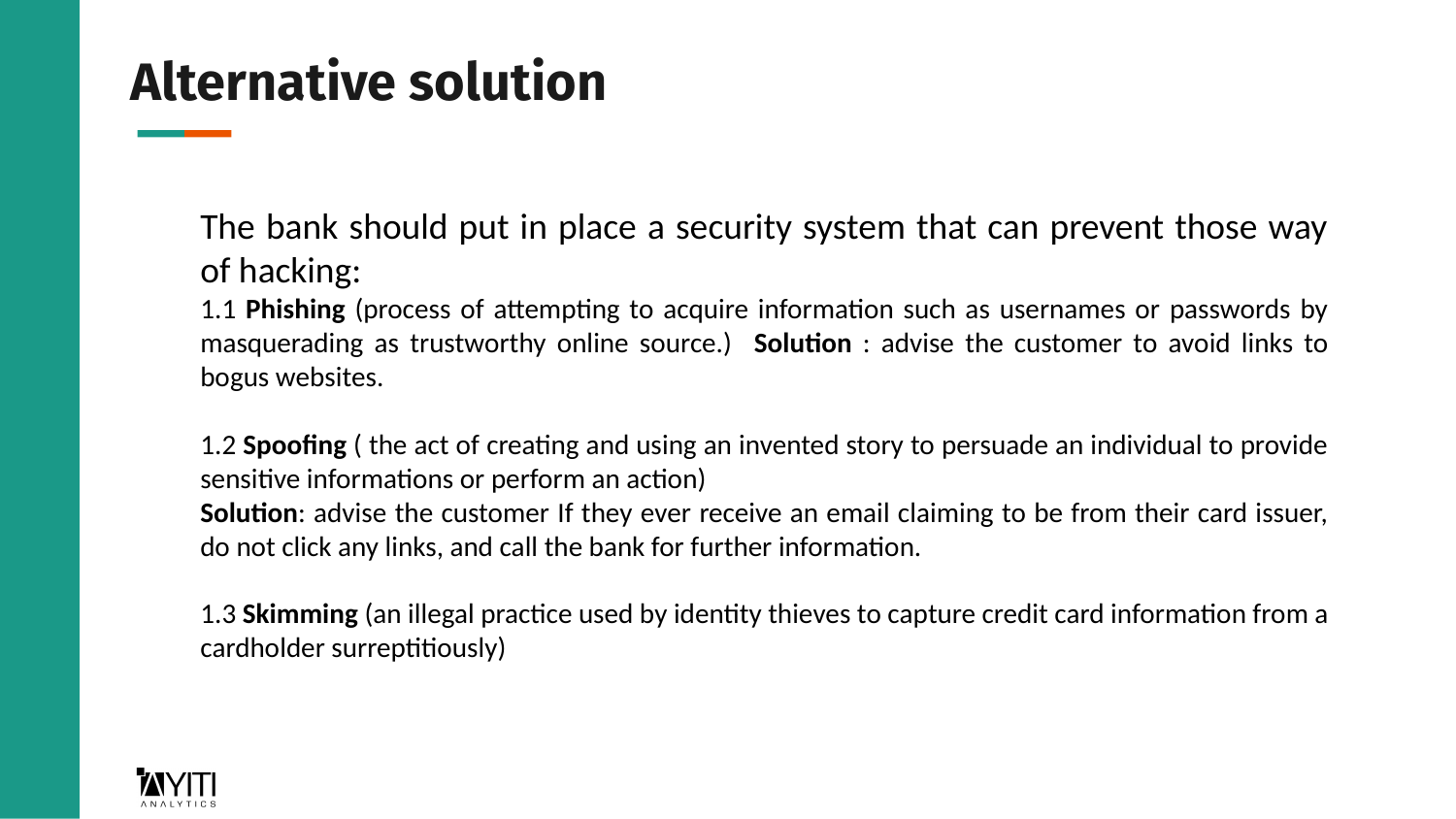

# Alternative solution
The bank should put in place a security system that can prevent those way of hacking:
1.1 Phishing (process of attempting to acquire information such as usernames or passwords by masquerading as trustworthy online source.)  Solution : advise the customer to avoid links to bogus websites.

1.2 Spoofing ( the act of creating and using an invented story to persuade an individual to provide sensitive informations or perform an action)
Solution: advise the customer If they ever receive an email claiming to be from their card issuer, do not click any links, and call the bank for further information.

1.3 Skimming (an illegal practice used by identity thieves to capture credit card information from a cardholder surreptitiously)